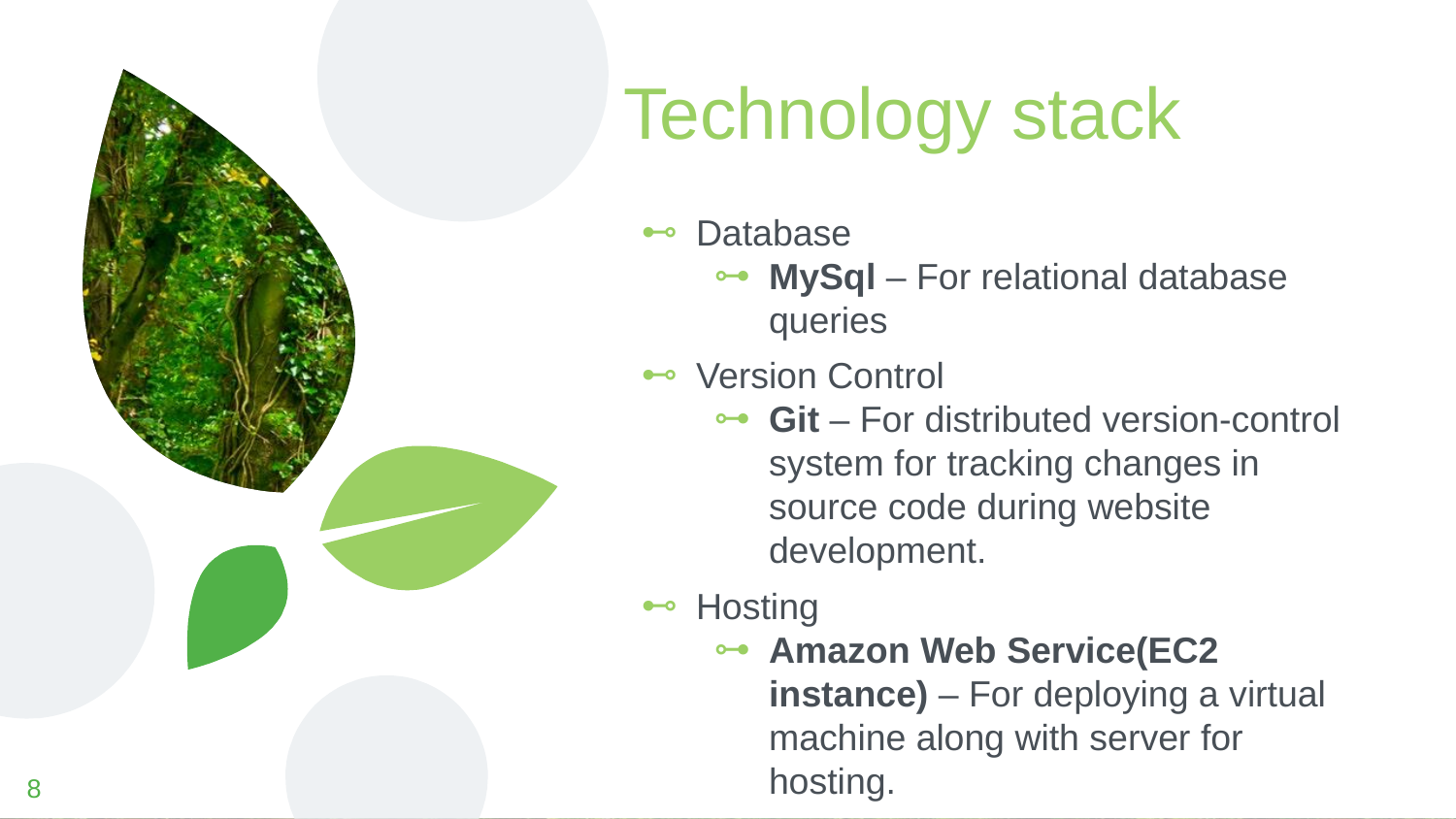

# Technology stack
Database
MySql – For relational database queries
Version Control
Git – For distributed version-control system for tracking changes in source code during website development.
Hosting
Amazon Web Service(EC2 instance) – For deploying a virtual machine along with server for hosting.
8